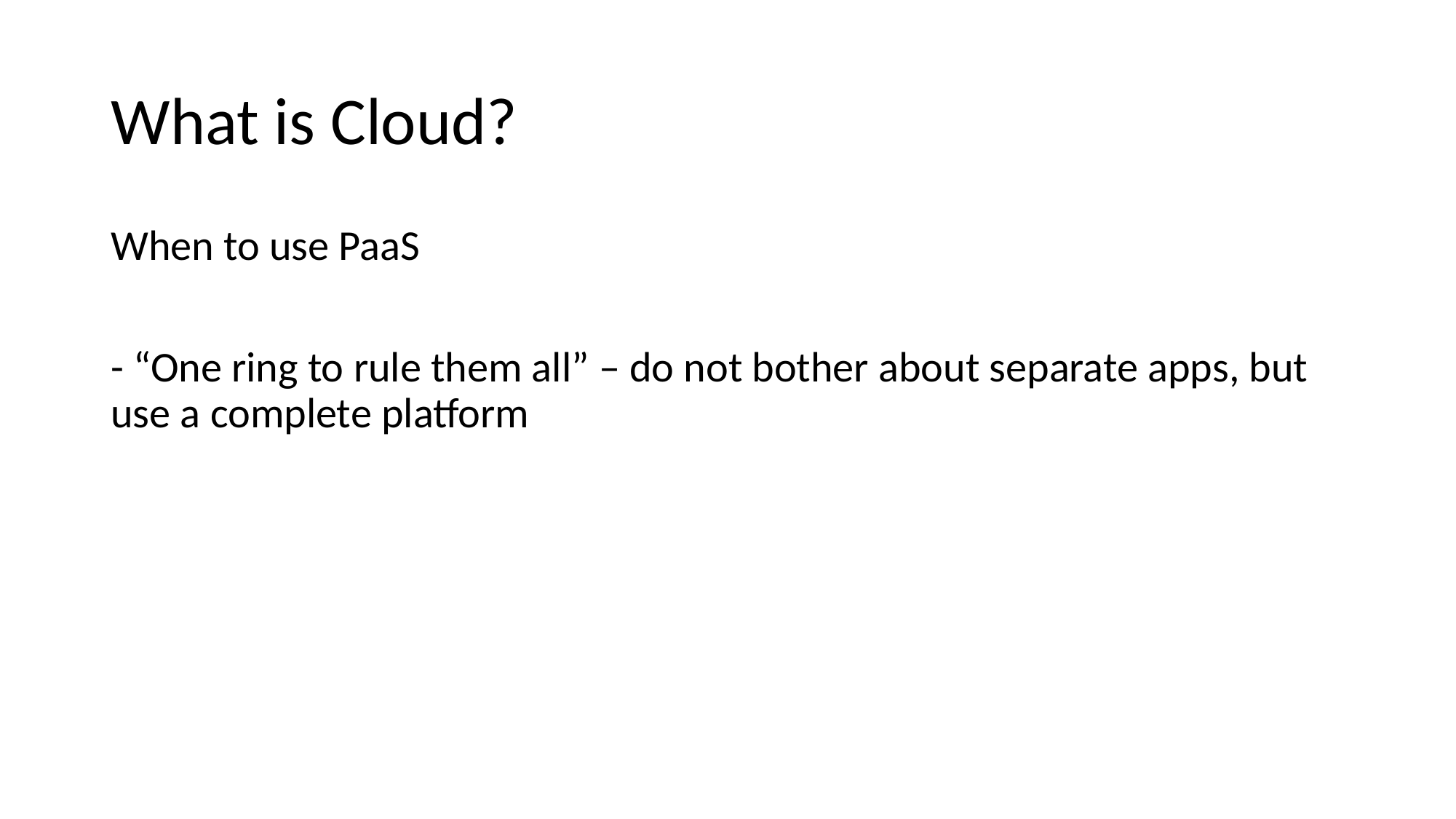

# What is Cloud?
When to use PaaS

- “One ring to rule them all” – do not bother about separate apps, but use a complete platform